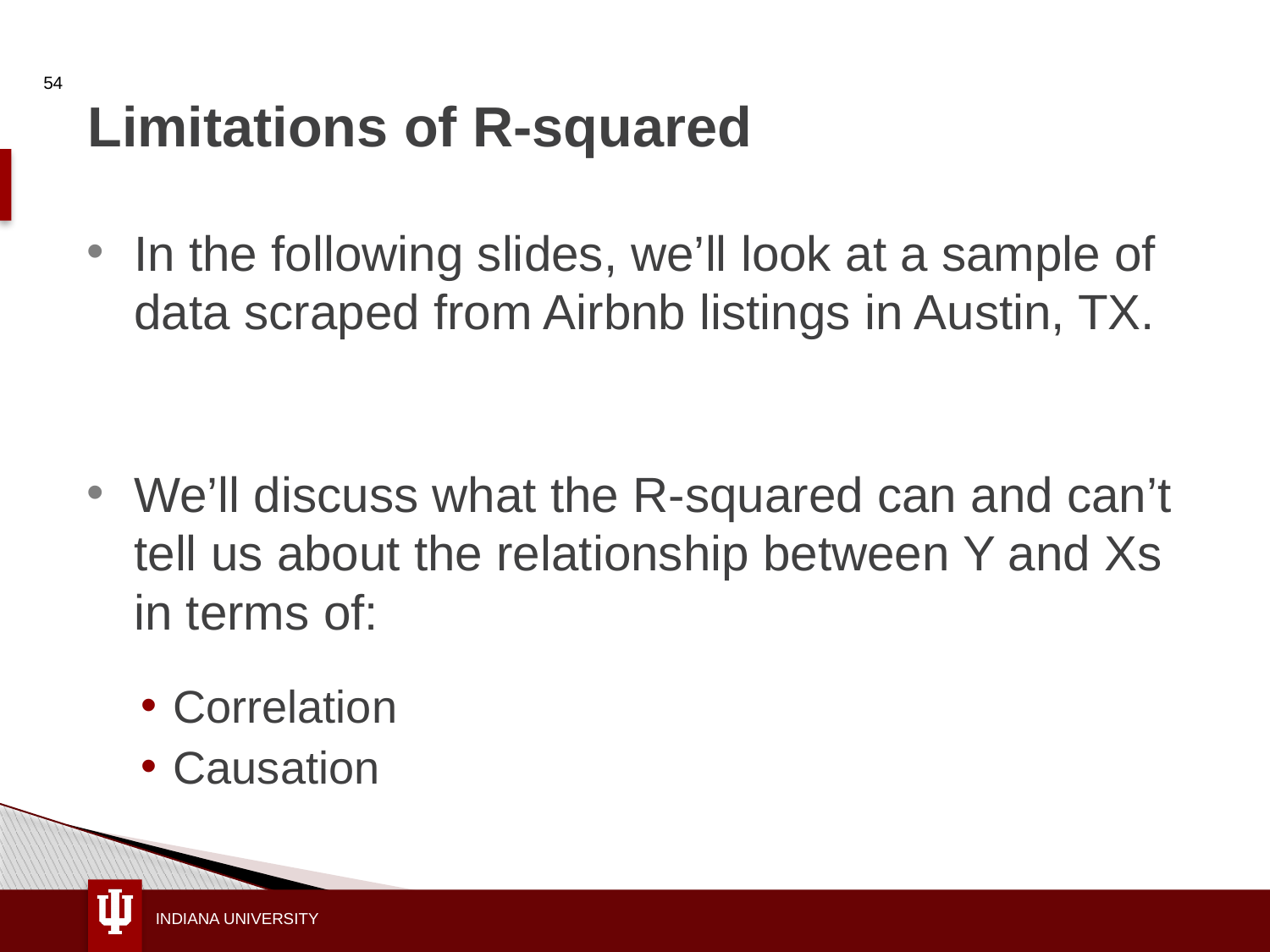

54
# Limitations of R-squared
In the following slides, we’ll look at a sample of data scraped from Airbnb listings in Austin, TX.

We’ll discuss what the R-squared can and can’t tell us about the relationship between Y and Xs in terms of:
Correlation
Causation